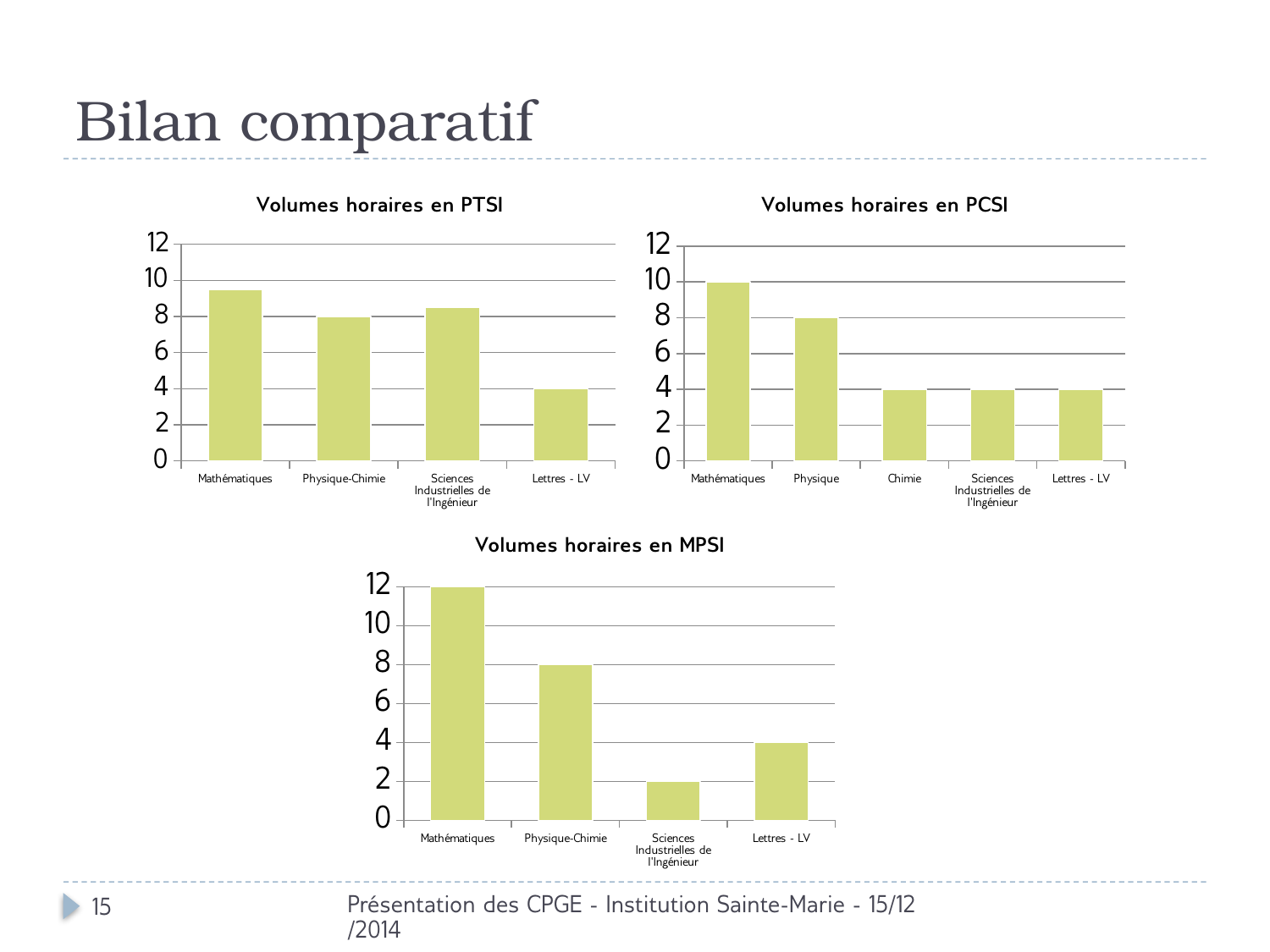

# Bilan comparatif

### Chart: Volumes horaires en PTSI

| Category | Volume horaire |
|---|---|
| Mathématiques | 9.5 |
| Physique-Chimie | 8.0 |
| Sciences Industrielles de l'Ingénieur | 8.5 |
| Lettres - LV | 4.0 |

### Chart: Volumes horaires en PCSI

| Category | Volume horaire |
|---|---|
| Mathématiques | 10.0 |
| Physique | 8.0 |
| Chimie | 4.0 |
| Sciences Industrielles de l'Ingénieur | 4.0 |
| Lettres - LV | 4.0 |

### Chart: Volumes horaires en MPSI

| Category | Volume horaire |
|---|---|
| Mathématiques | 12.0 |
| Physique-Chimie | 8.0 |
| Sciences Industrielles de l'Ingénieur | 2.0 |
| Lettres - LV | 4.0 |
Présentation des CPGE - Institution Sainte-Marie - 15/12/2014
15